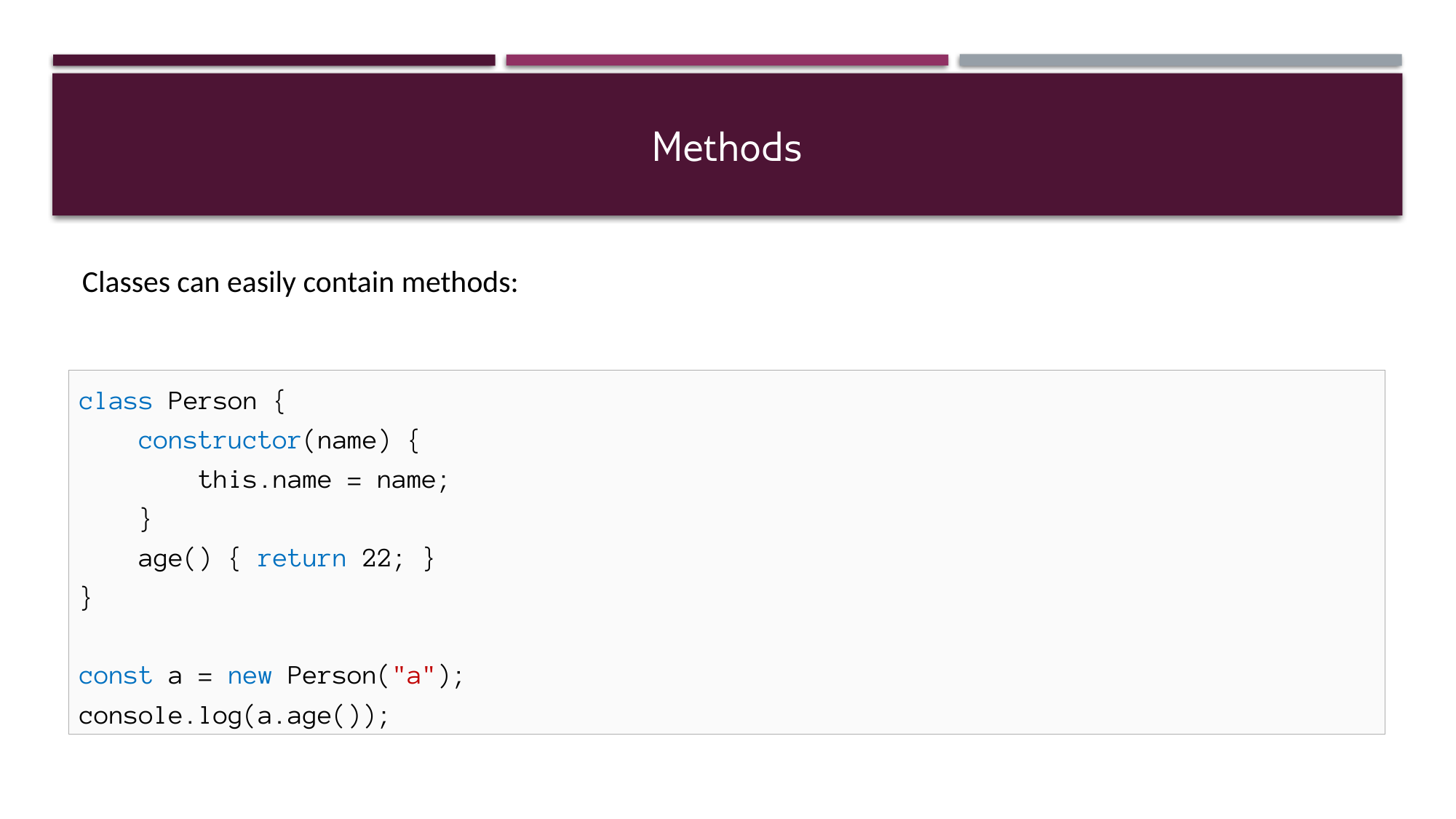

# Methods
Classes can easily contain methods:
class Person {
    constructor(name) {
        this.name = name;
    }
    age() { return 22; }
}

const a = new Person("a");
console.log(a.age());